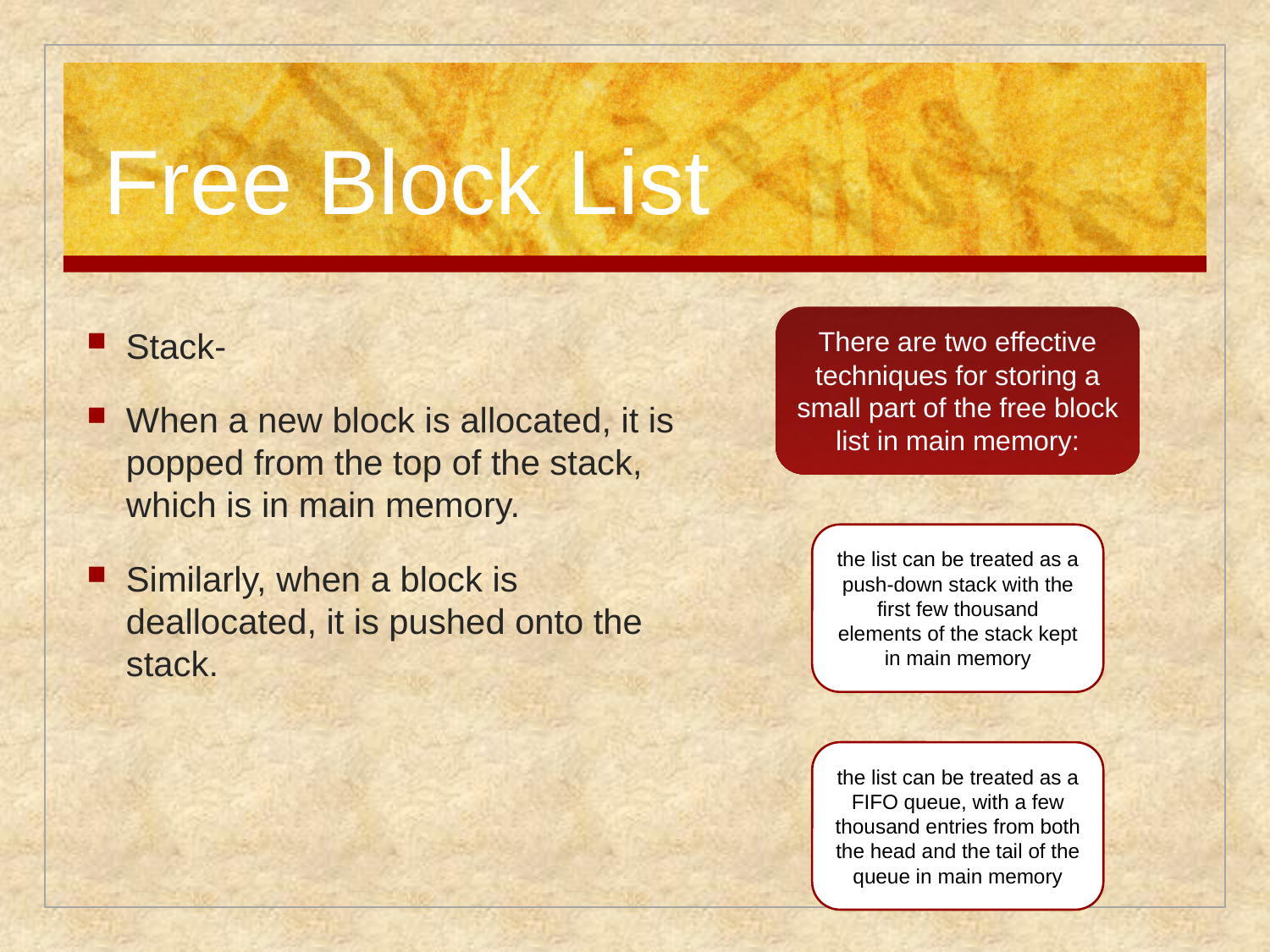

#
Free Block List
There are two effective techniques for storing a small part of the free block list in main memory:
the list can be treated as a push-down stack with the first few thousand elements of the stack kept in main memory
the list can be treated as a FIFO queue, with a few thousand entries from both the head and the tail of the queue in main memory
Stack-
When a new block is allocated, it is popped from the top of the stack, which is in main memory.
Similarly, when a block is deallocated, it is pushed onto the stack.